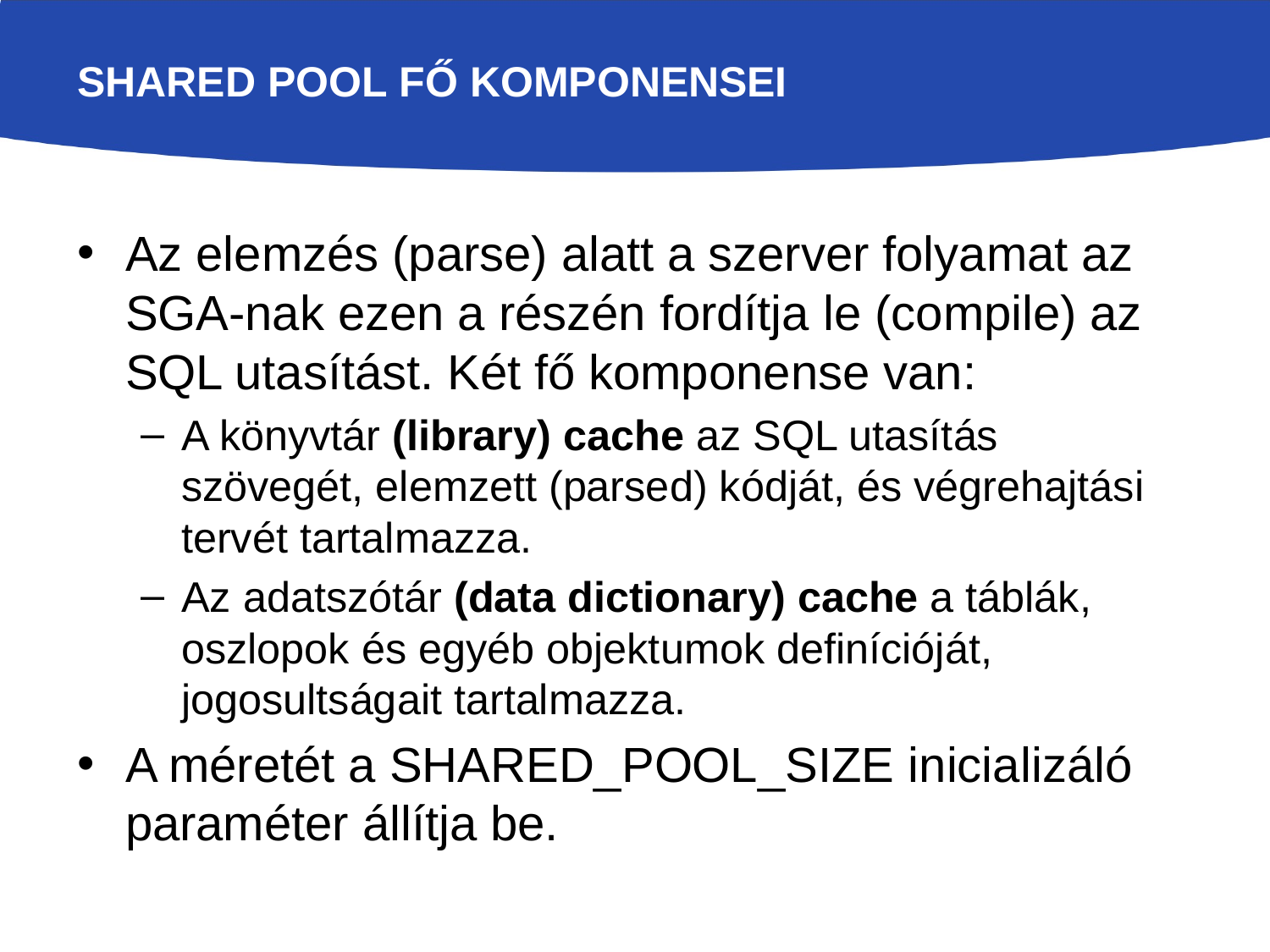

# Shared pool fő komponensei
Az elemzés (parse) alatt a szerver folyamat az SGA-nak ezen a részén fordítja le (compile) az SQL utasítást. Két fő komponense van:
A könyvtár (library) cache az SQL utasítás szövegét, elemzett (parsed) kódját, és végrehajtási tervét tartalmazza.
Az adatszótár (data dictionary) cache a táblák, oszlopok és egyéb objektumok definícióját, jogosultságait tartalmazza.
A méretét a SHARED_POOL_SIZE inicializáló paraméter állítja be.